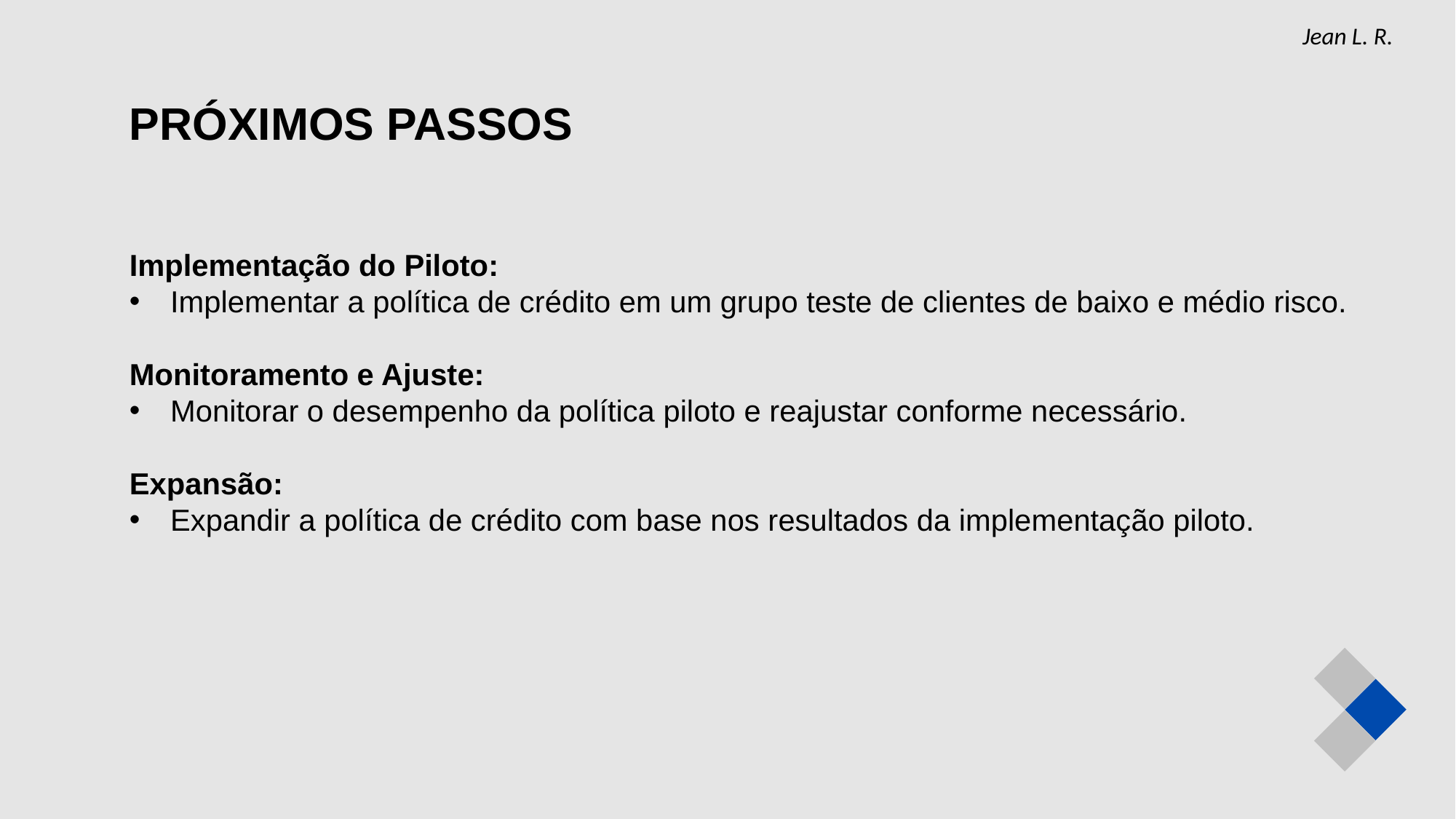

Jean L. R.
PRÓXIMOS PASSOS

Implementação do Piloto:
Implementar a política de crédito em um grupo teste de clientes de baixo e médio risco.

Monitoramento e Ajuste:
Monitorar o desempenho da política piloto e reajustar conforme necessário.

Expansão:
Expandir a política de crédito com base nos resultados da implementação piloto.